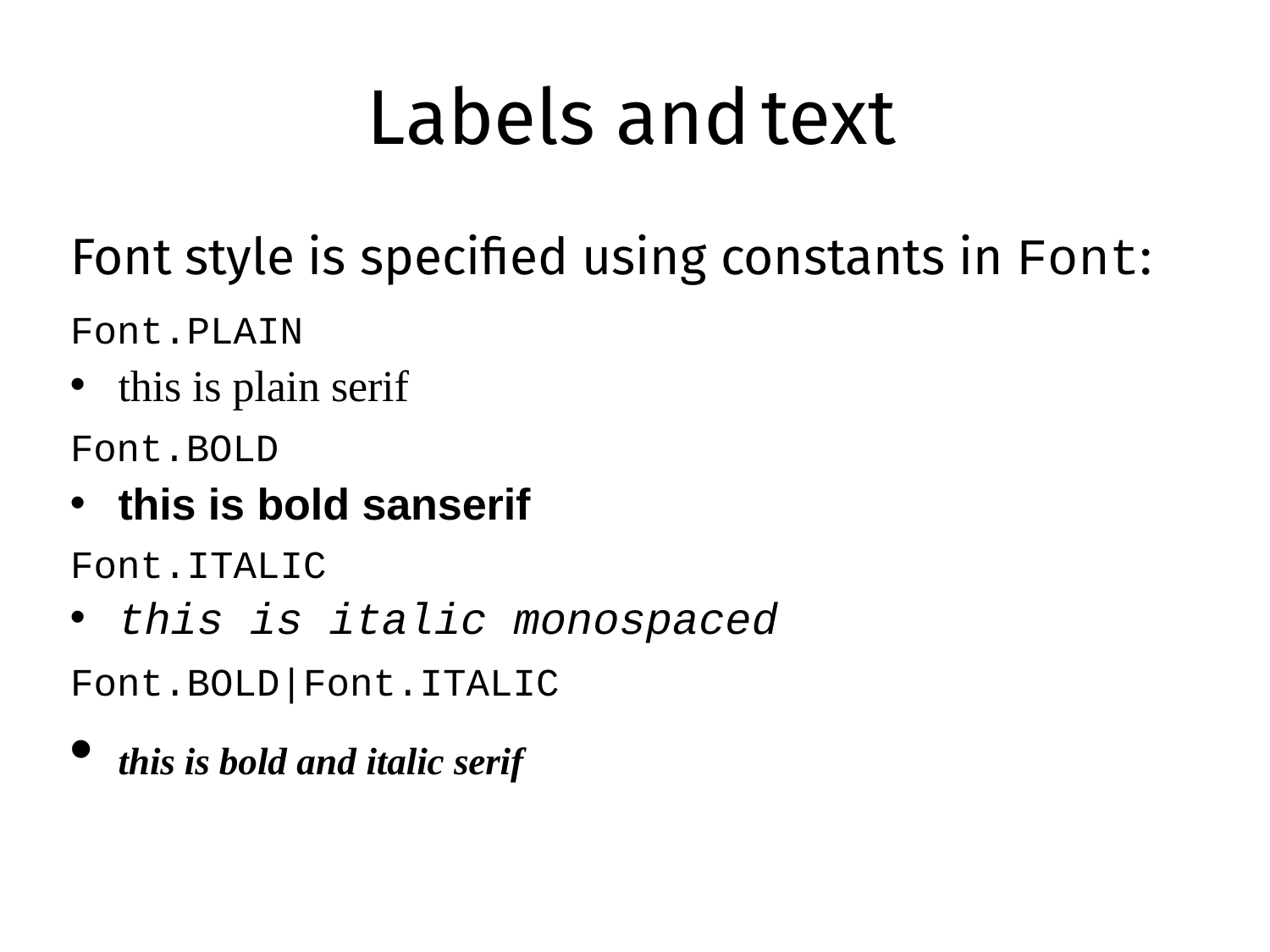

# Labels and	text
Font style is specified using constants in Font:
Font.PLAIN
this is plain serif
Font.BOLD
this is bold sanserif
Font.ITALIC
this is italic monospaced
Font.BOLD|Font.ITALIC
this is bold and italic serif